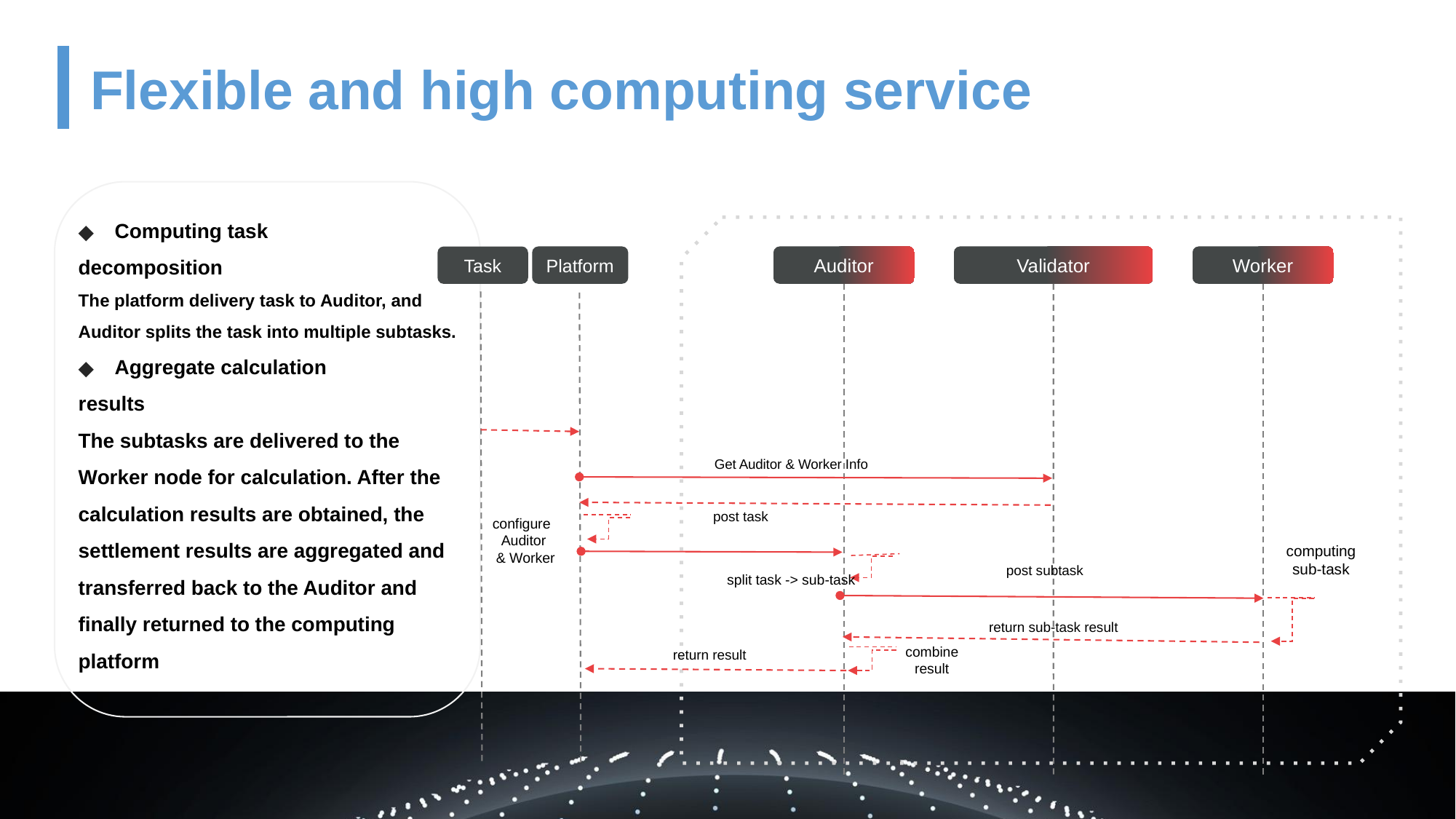

Flexible and high computing service
Computing task
decomposition
The platform delivery task to Auditor, and Auditor splits the task into multiple subtasks.
Aggregate calculation
results
The subtasks are delivered to the Worker node for calculation. After the calculation results are obtained, the settlement results are aggregated and transferred back to the Auditor and finally returned to the computing platform

Platform
Task
Auditor
Validator
Worker
Get Auditor & Worker Info
post task
configure  Auditor
 & Worker
computing sub-task
post subtask
split task -> sub-task
return sub-task result
combine result
return result